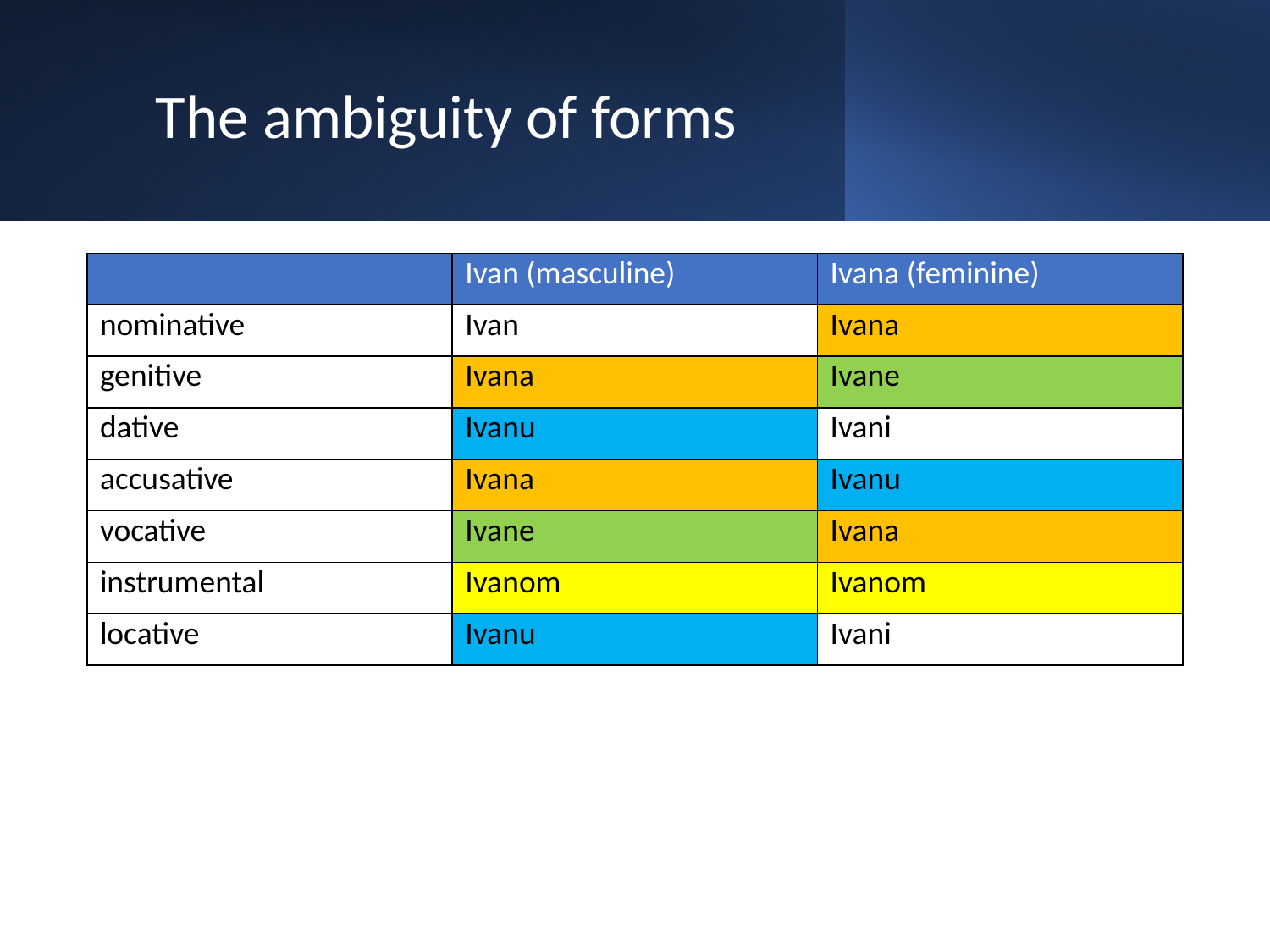

# The ambiguity of forms
|  | Ivan (masculine) | Ivana (feminine) |
| --- | --- | --- |
| nominative | Ivan | Ivana |
| genitive | Ivana | Ivane |
| dative | Ivanu | Ivani |
| accusative | Ivana | Ivanu |
| vocative | Ivane | Ivana |
| instrumental | Ivanom | Ivanom |
| locative | Ivanu | Ivani |
14